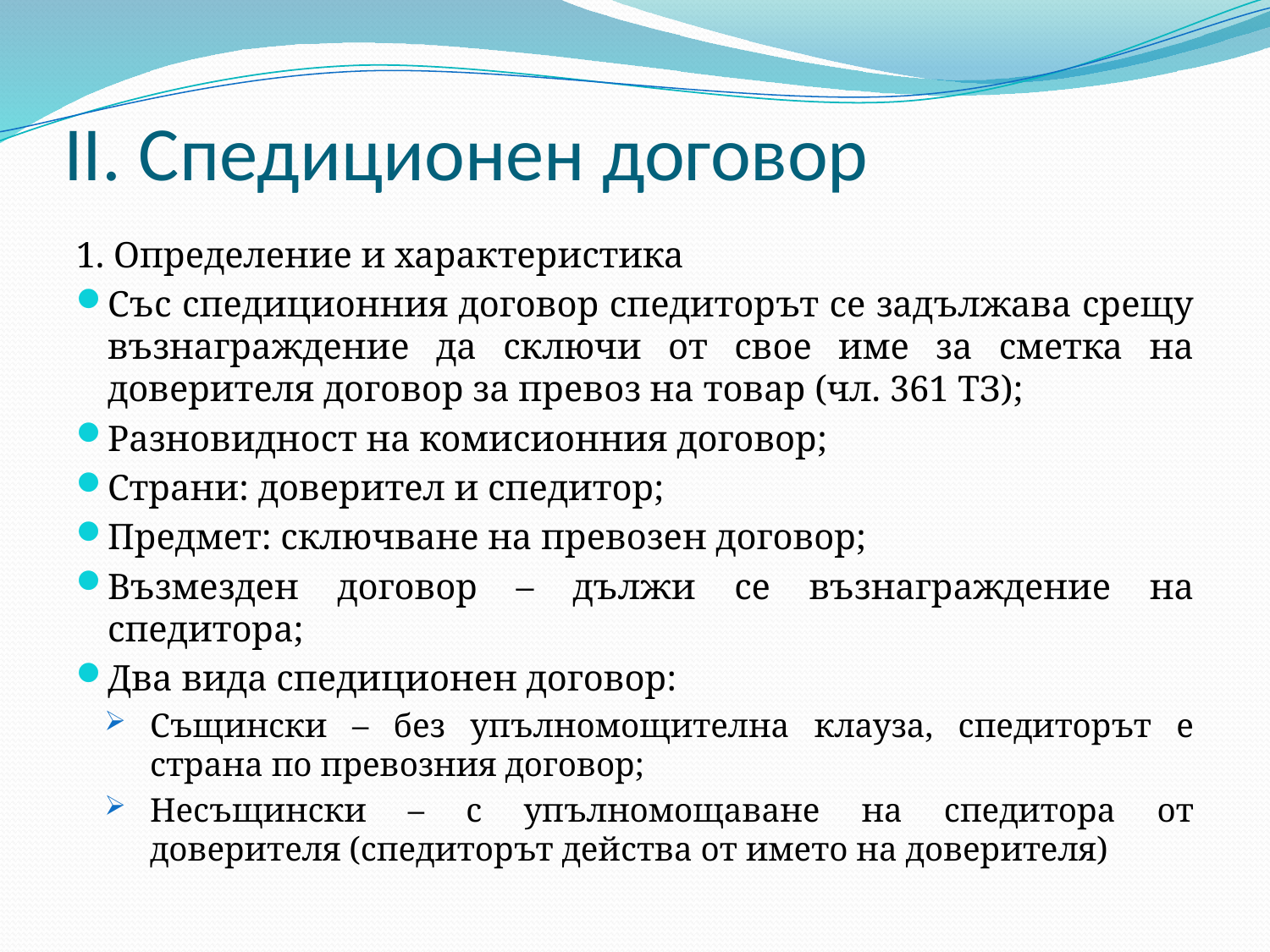

# II. Спедиционен договор
1. Определение и характеристика
Със спедиционния договор спедиторът се задължава срещу възнаграждение да сключи от свое име за сметка на доверителя договор за превоз на товар (чл. 361 ТЗ);
Разновидност на комисионния договор;
Страни: доверител и спедитор;
Предмет: сключване на превозен договор;
Възмезден договор – дължи се възнаграждение на спедитора;
Два вида спедиционен договор:
Същински – без упълномощителна клауза, спедиторът е страна по превозния договор;
Несъщински – с упълномощаване на спедитора от доверителя (спедиторът действа от името на доверителя)